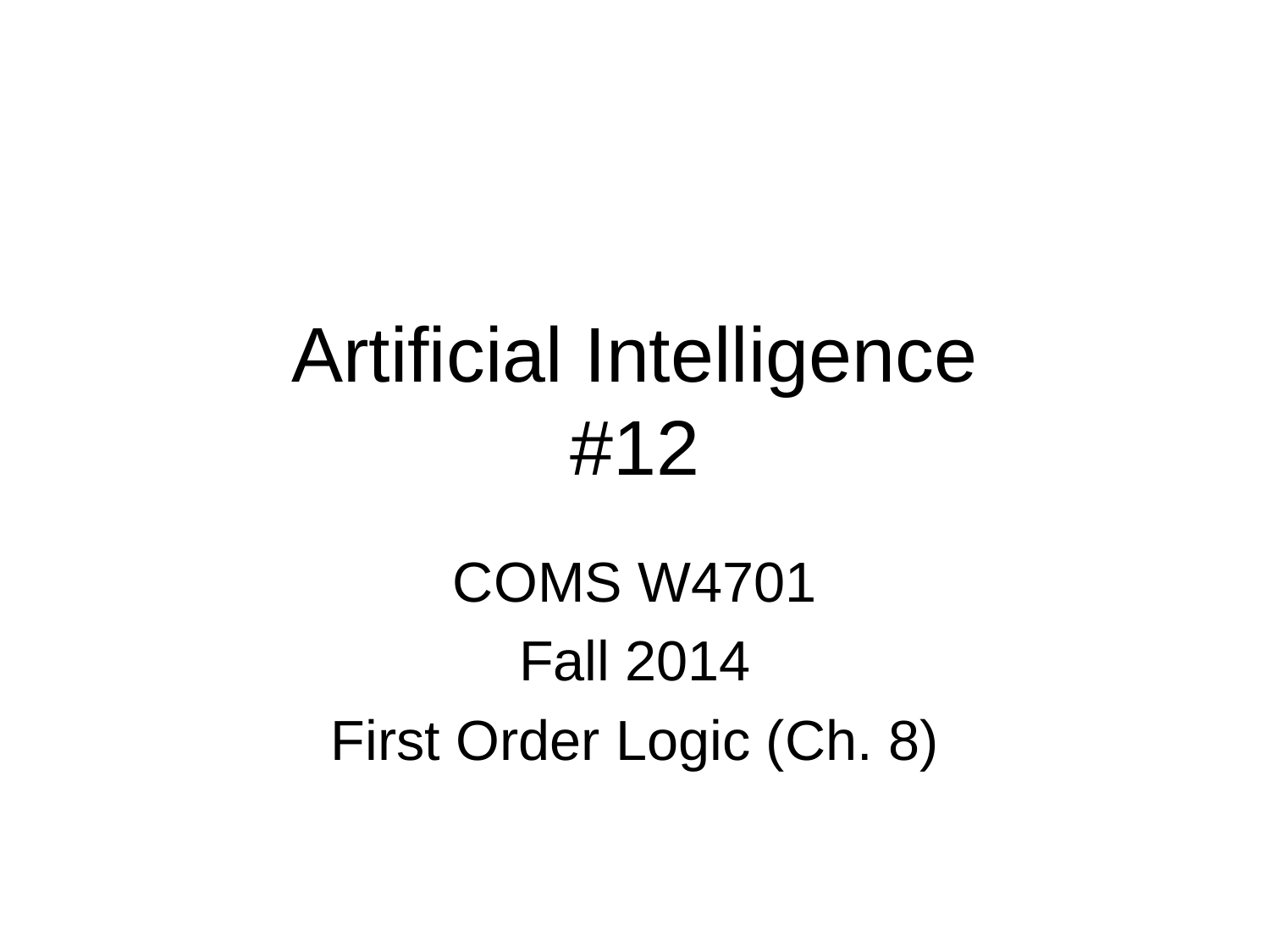

# Artificial Intelligence #12
COMS W4701
Fall 2014
First Order Logic (Ch. 8)